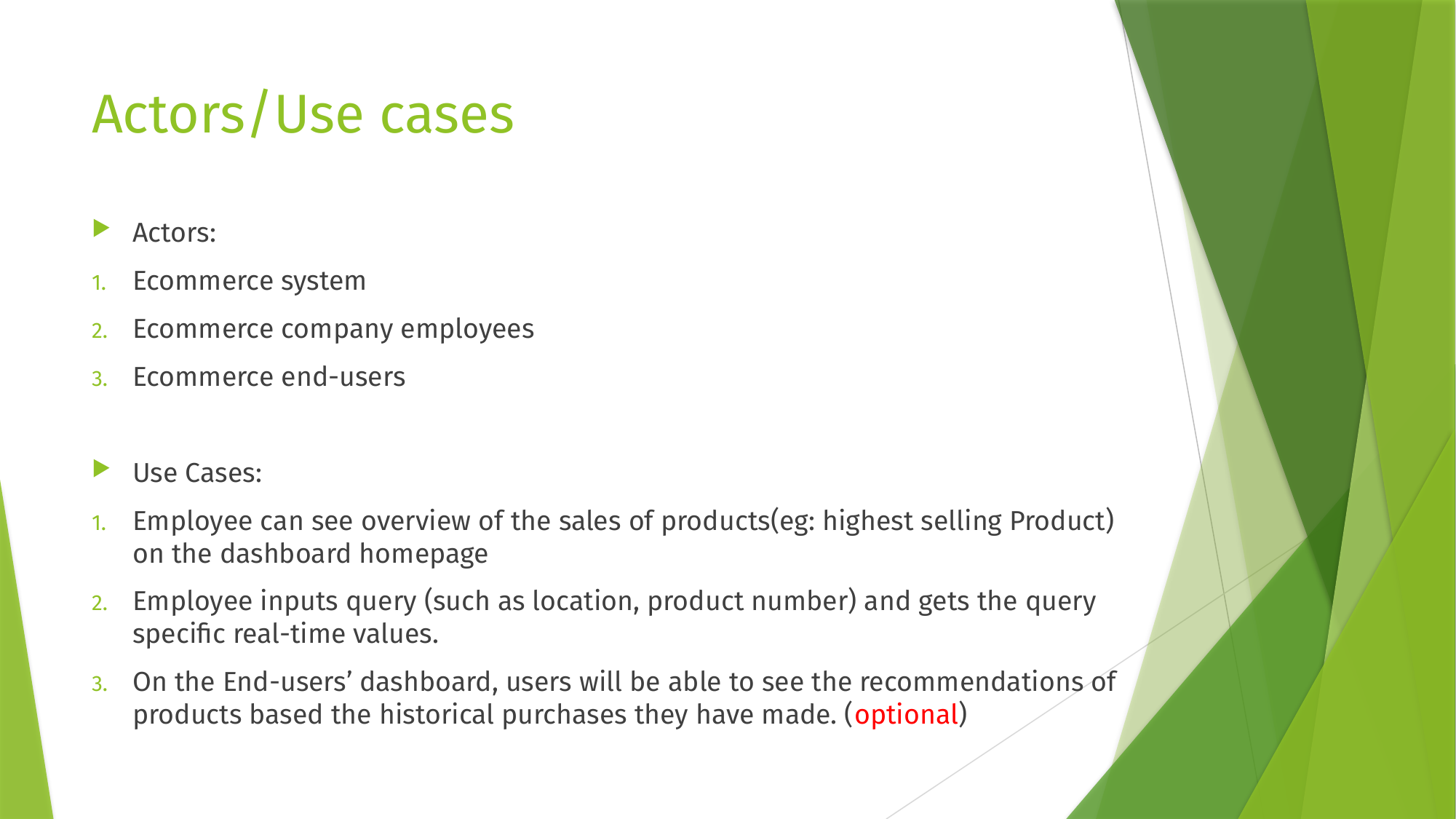

# Actors/Use cases
Actors:
Ecommerce system
Ecommerce company employees
Ecommerce end-users

Use Cases:
Employee can see overview of the sales of products(eg: highest selling Product) on the dashboard homepage
Employee inputs query (such as location, product number) and gets the query specific real-time values.
On the End-users’ dashboard, users will be able to see the recommendations of products based the historical purchases they have made. (optional)